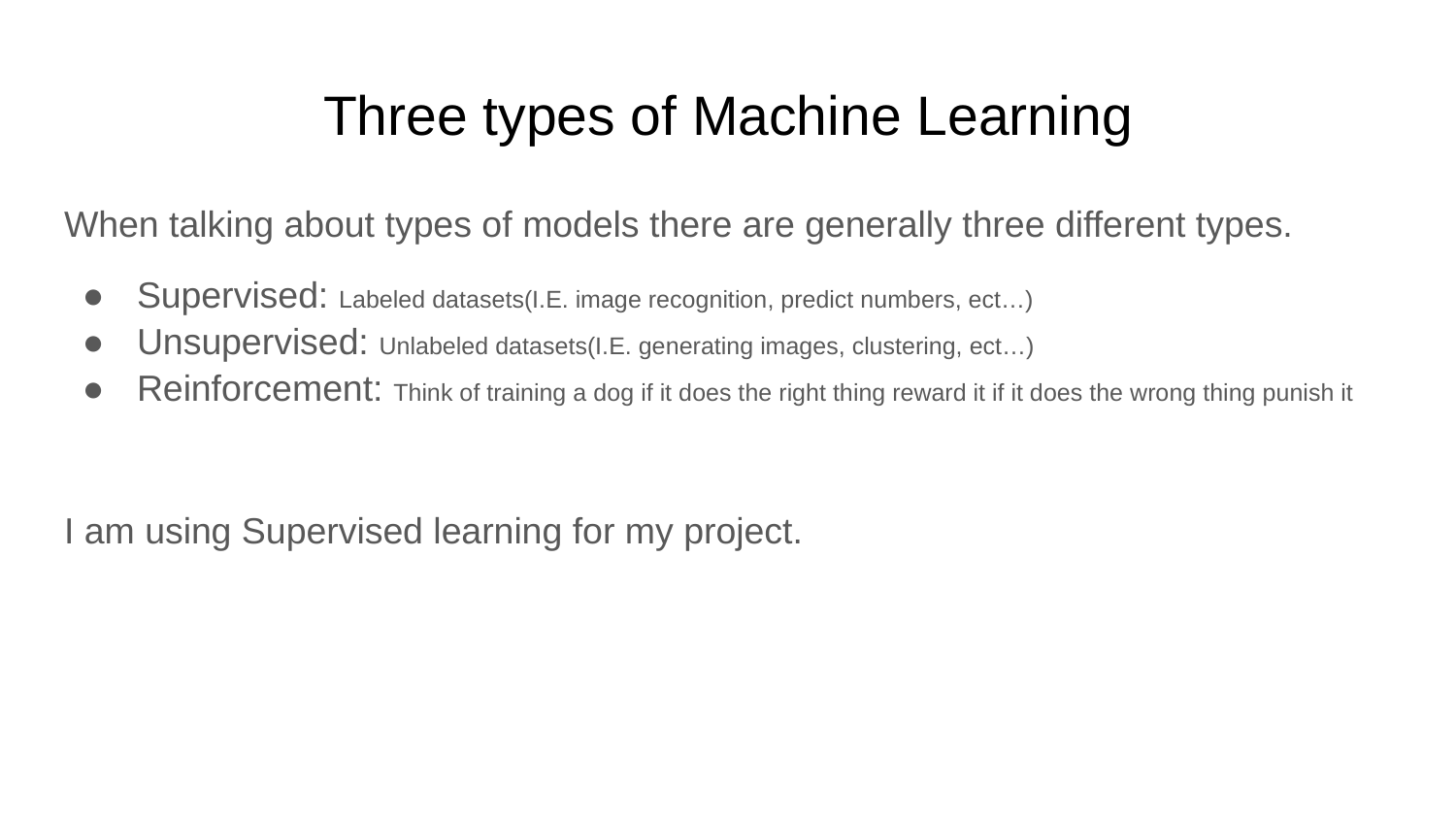

# Three types of Machine Learning
When talking about types of models there are generally three different types.
Supervised: Labeled datasets(I.E. image recognition, predict numbers, ect…)
Unsupervised: Unlabeled datasets(I.E. generating images, clustering, ect…)
Reinforcement: Think of training a dog if it does the right thing reward it if it does the wrong thing punish it

I am using Supervised learning for my project.